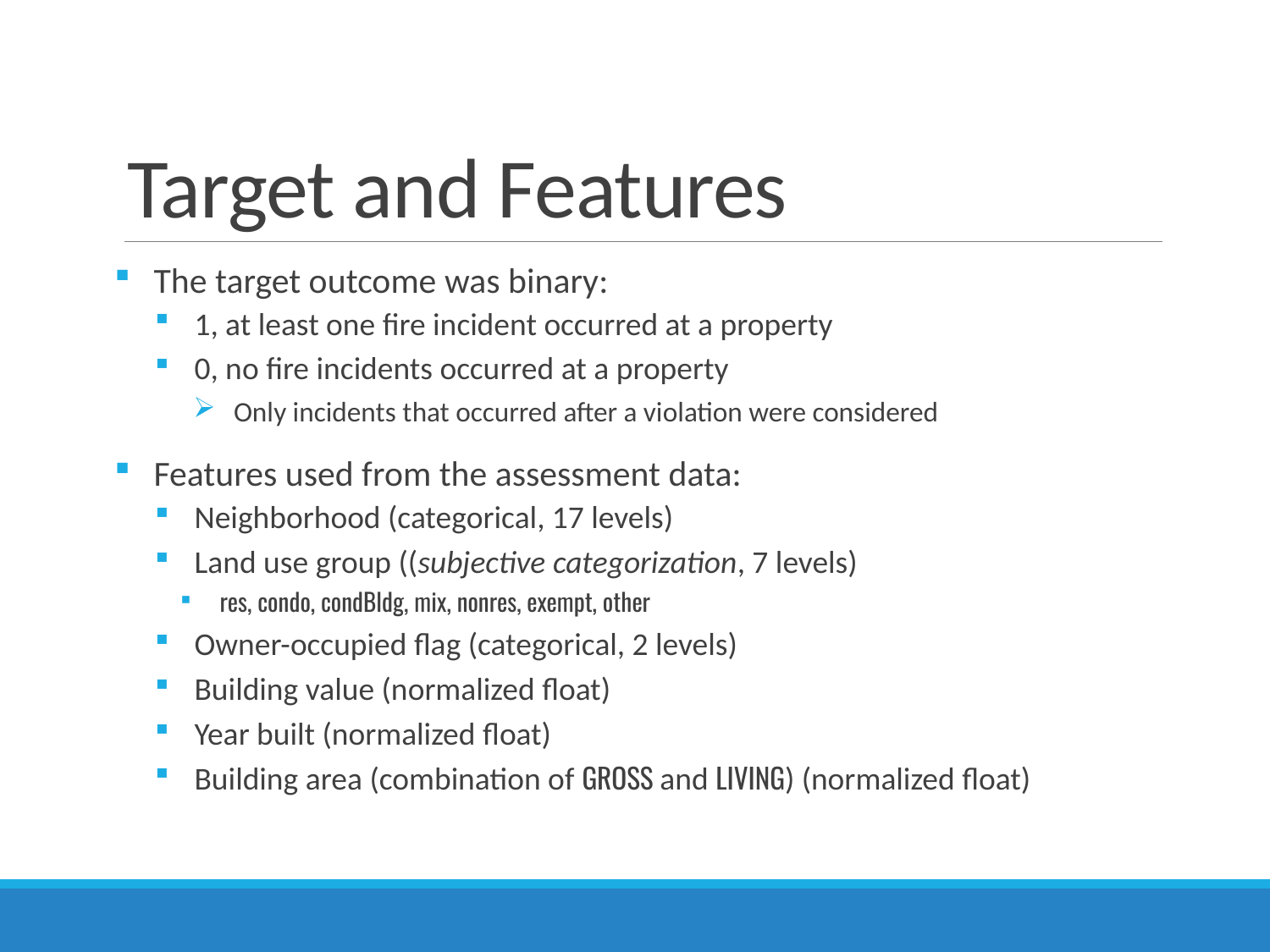

# Target and Features
The target outcome was binary:
1, at least one fire incident occurred at a property
0, no fire incidents occurred at a property
Only incidents that occurred after a violation were considered
Features used from the assessment data:
Neighborhood (categorical, 17 levels)
Land use group ((subjective categorization, 7 levels)
res, condo, condBldg, mix, nonres, exempt, other
Owner-occupied flag (categorical, 2 levels)
Building value (normalized float)
Year built (normalized float)
Building area (combination of GROSS and LIVING) (normalized float)